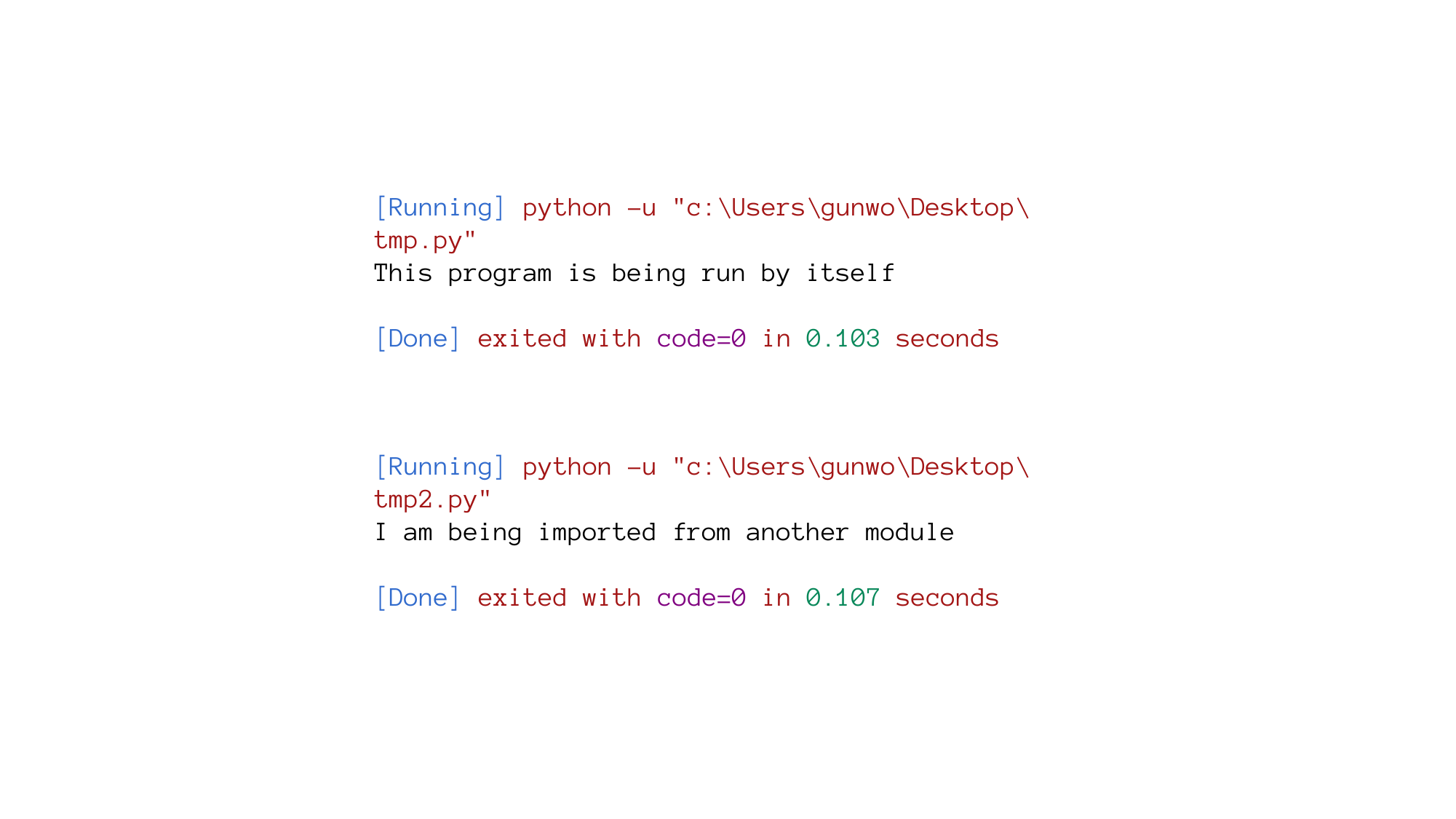

[Running] python -u "c:\Users\gunwo\Desktop\tmp.py"
This program is being run by itself
[Done] exited with code=0 in 0.103 seconds
[Running] python -u "c:\Users\gunwo\Desktop\tmp2.py"
I am being imported from another module
[Done] exited with code=0 in 0.107 seconds